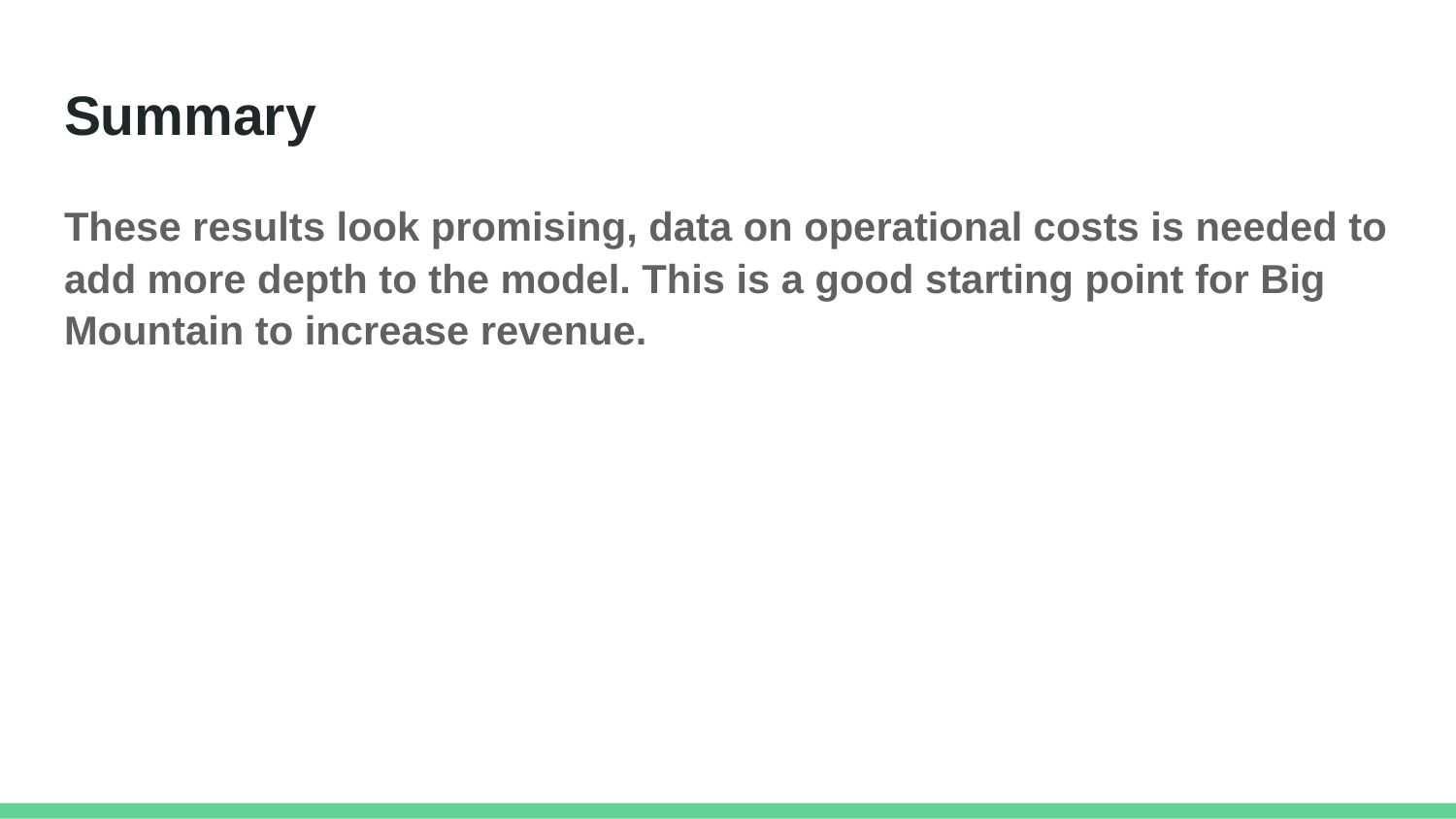

# Summary
These results look promising, data on operational costs is needed to add more depth to the model. This is a good starting point for Big Mountain to increase revenue.